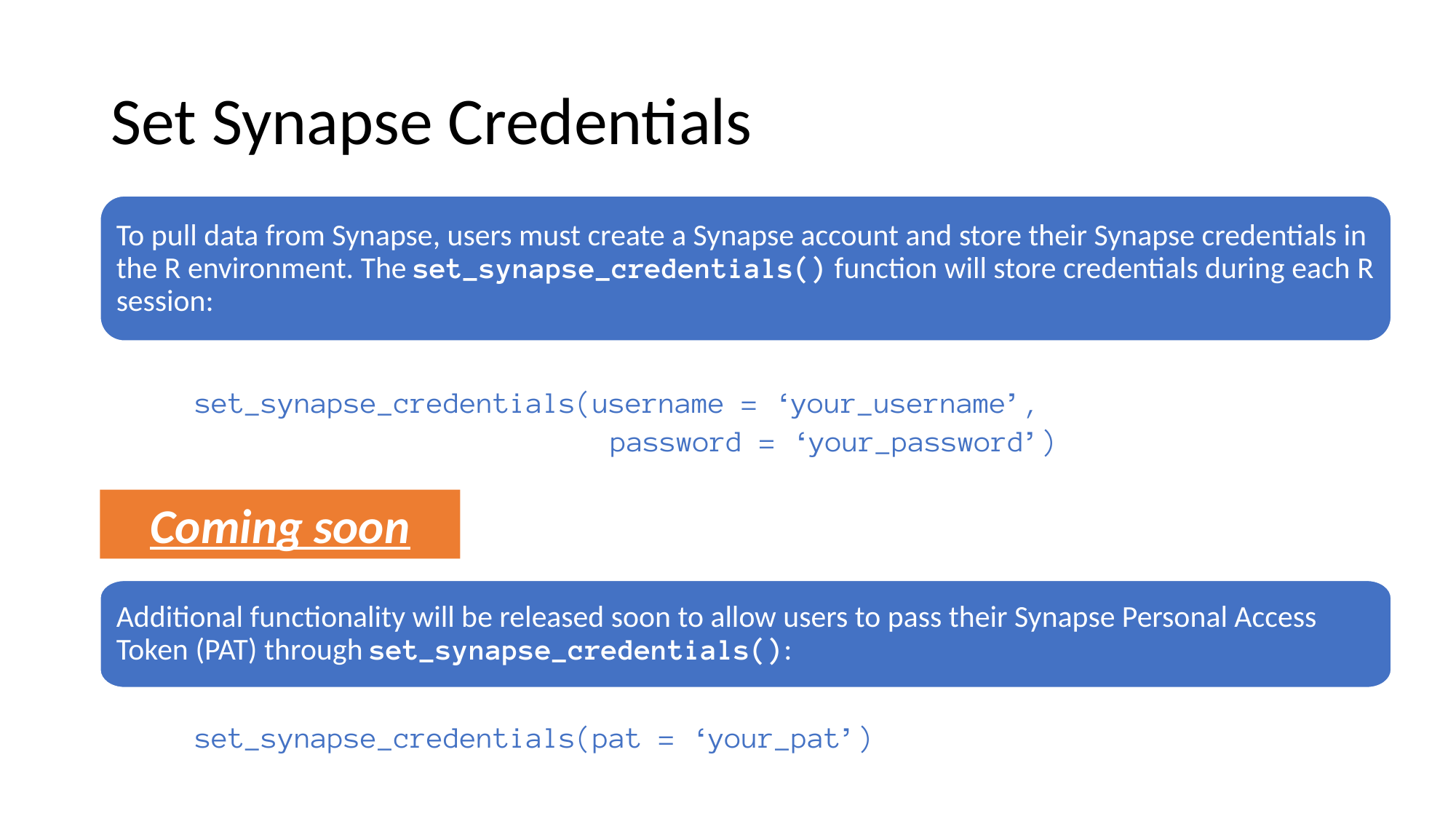

# Set Synapse Credentials
To pull data from Synapse, users must create a Synapse account and store their Synapse credentials in the R environment. The set_synapse_credentials() function will store credentials during each R session:

set_synapse_credentials(username = ‘your_username’,
				  password = ‘your_password’)

Coming soon
Additional functionality will be released soon to allow users to pass their Synapse Personal Access Token (PAT) through set_synapse_credentials():

set_synapse_credentials(pat = ‘your_pat’)